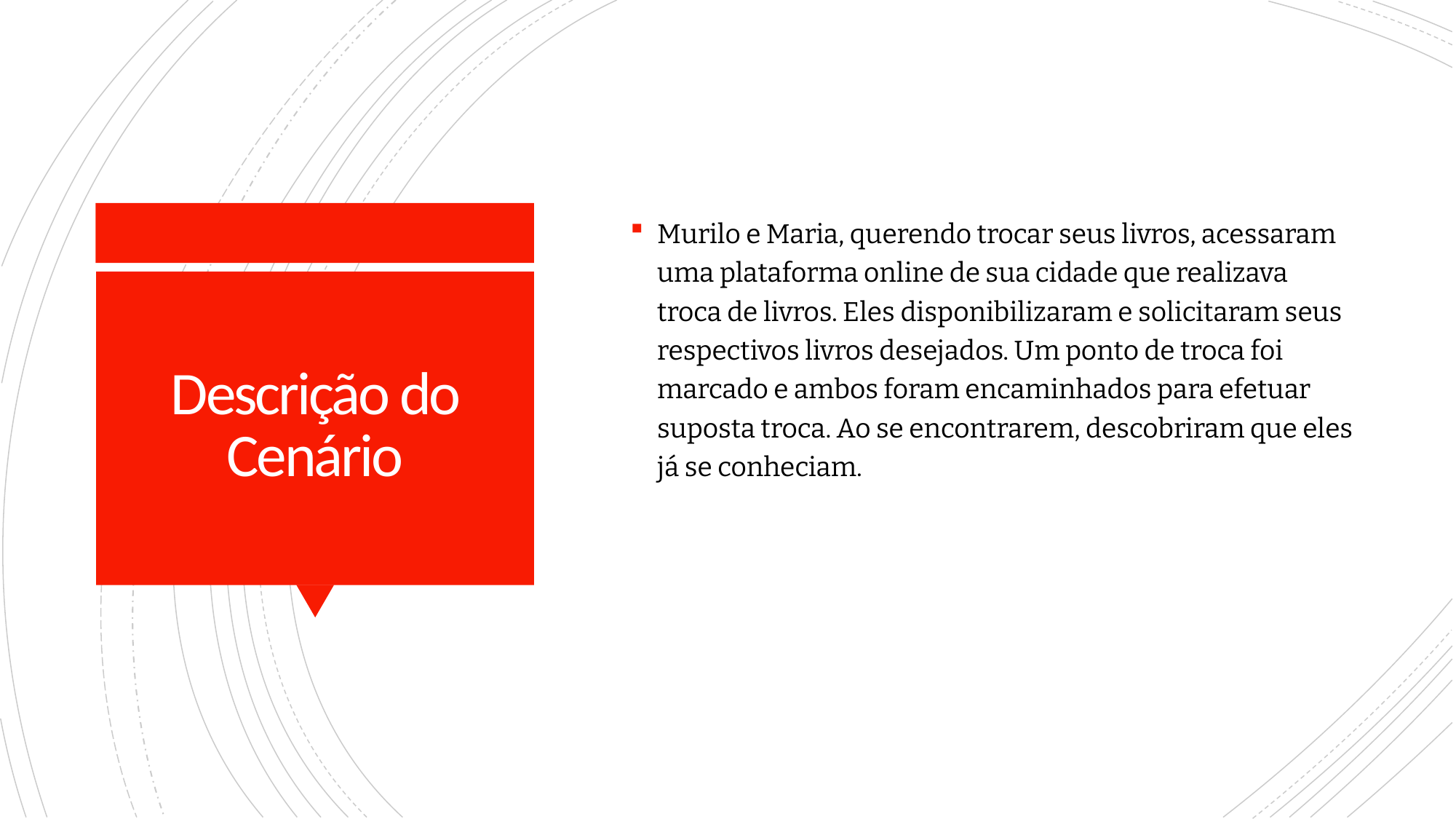

Murilo e Maria, querendo trocar seus livros, acessaram uma plataforma online de sua cidade que realizava troca de livros. Eles disponibilizaram e solicitaram seus respectivos livros desejados. Um ponto de troca foi marcado e ambos foram encaminhados para efetuar suposta troca. Ao se encontrarem, descobriram que eles já se conheciam.
# Descrição do Cenário